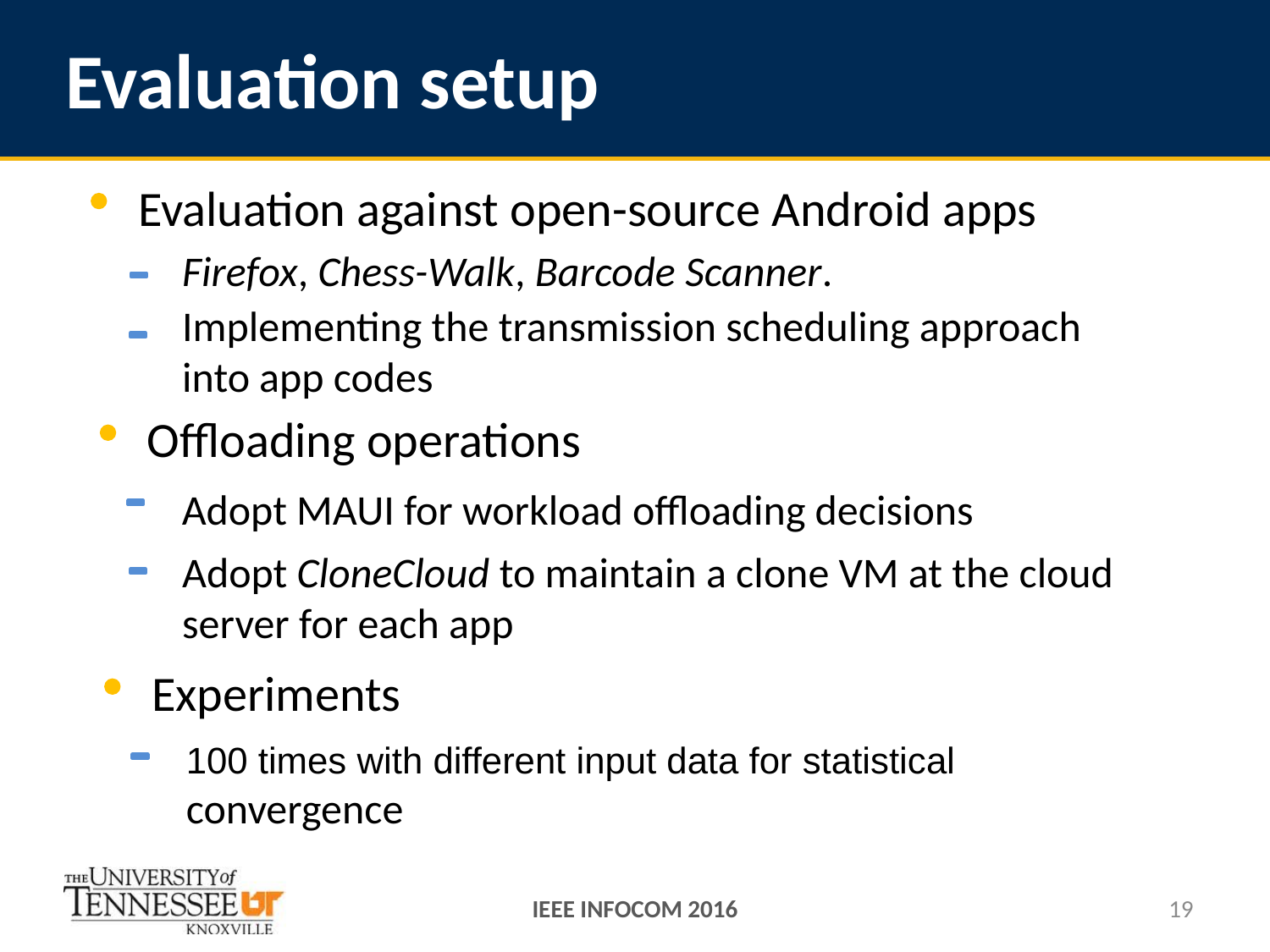

Evaluation setup
Evaluation against open-source Android apps

Firefox, Chess-Walk, Barcode Scanner.

Implementing the transmission scheduling approach into app codes

Offloading operations

Adopt MAUI for workload offloading decisions

Adopt CloneCloud to maintain a clone VM at the cloud server for each app

Experiments

100 times with different input data for statistical convergence

IEEE INFOCOM 2016
19